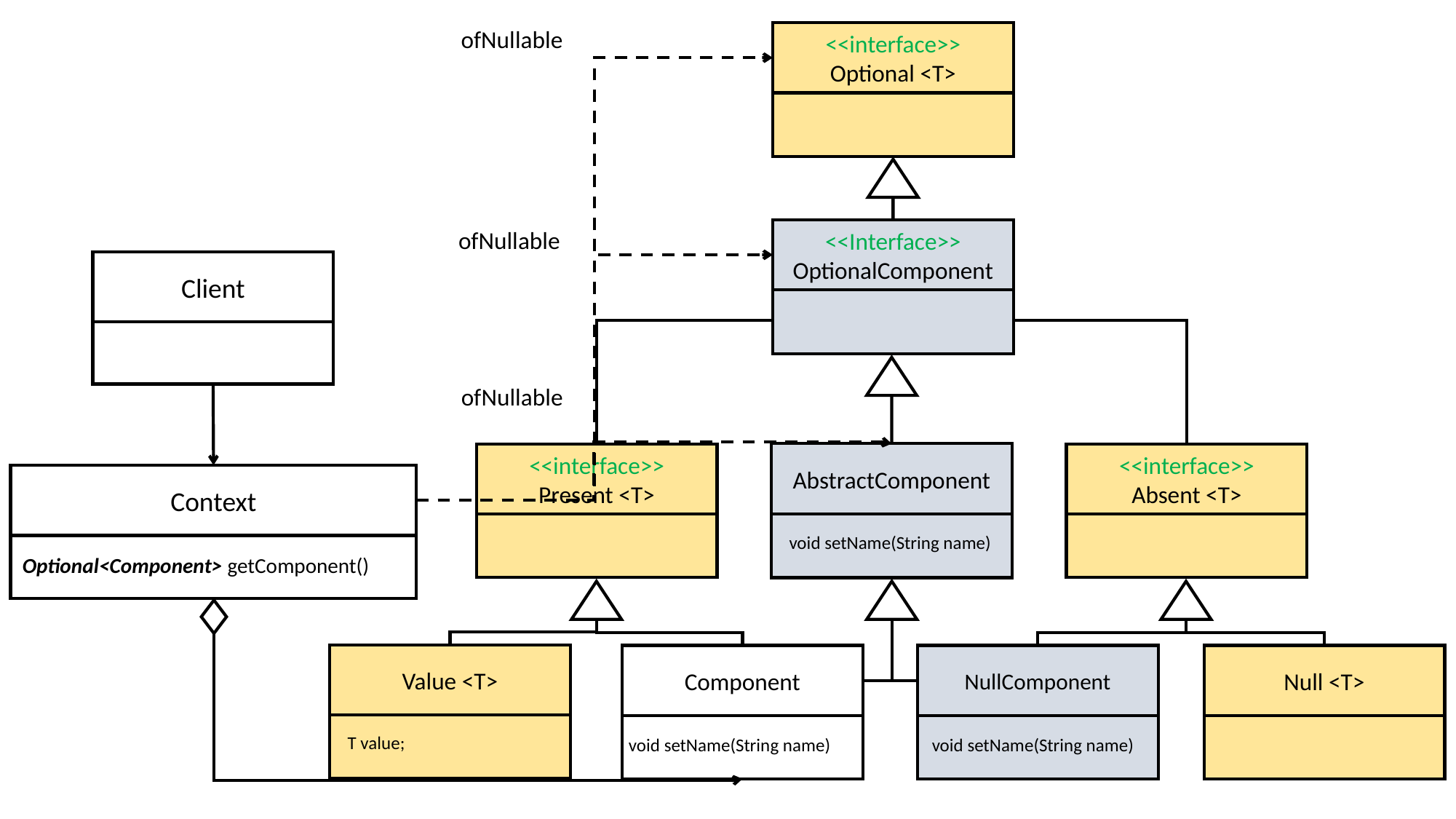

ofNullable
<<interface>>
Optional <T>

<<Interface>>
OptionalComponent

ofNullable

Client

ofNullable
AbstractComponent

<<interface>>
Present <T>

<<interface>>
Absent <T>

Context
Optional<Component> getComponent()
void setName(String name)

Value <T>

Component

Null <T>

NullComponent
T value;
void setName(String name)
void setName(String name)